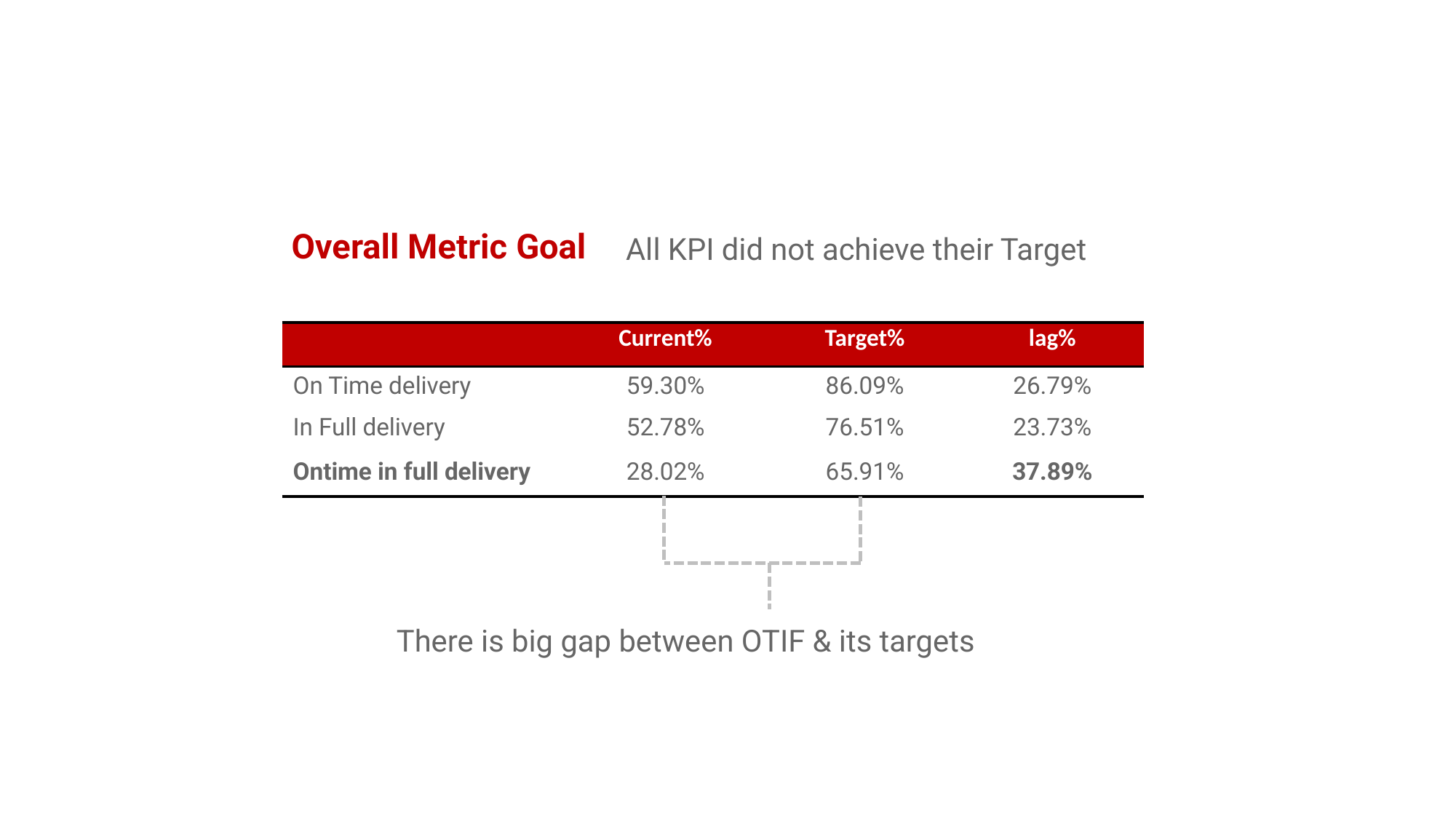

Overall Metric Goal
All KPI did not achieve their Target
|  | Current% | Target% | lag% |
| --- | --- | --- | --- |
| On Time delivery | 59.30% | 86.09% | 26.79% |
| In Full delivery | 52.78% | 76.51% | 23.73% |
| Ontime in full delivery | 28.02% | 65.91% | 37.89% |
There is big gap between OTIF & its targets